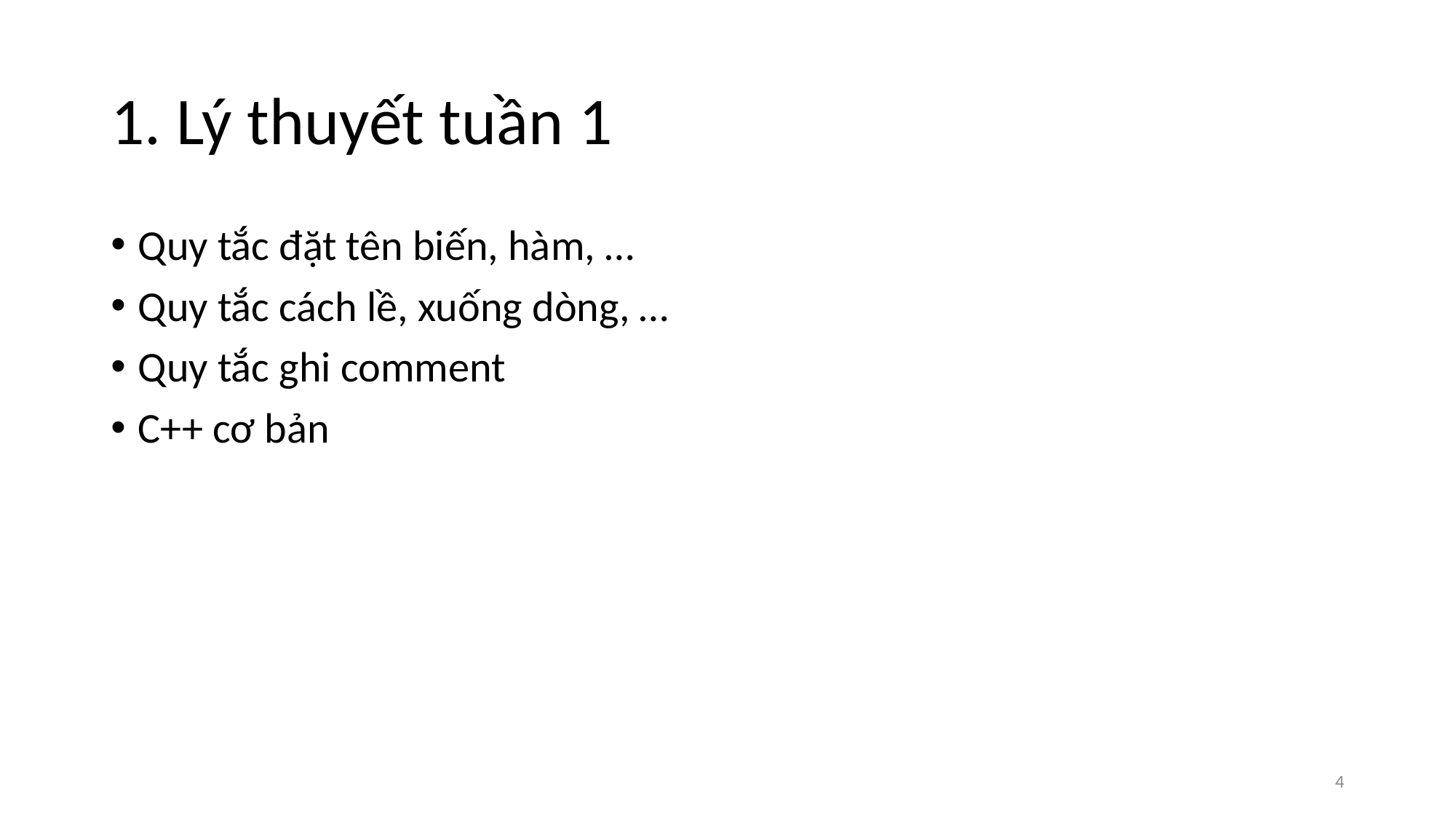

# 1. Lý thuyết tuần 1
Quy tắc đặt tên biến, hàm, …
Quy tắc cách lề, xuống dòng, …
Quy tắc ghi comment
C++ cơ bản
4